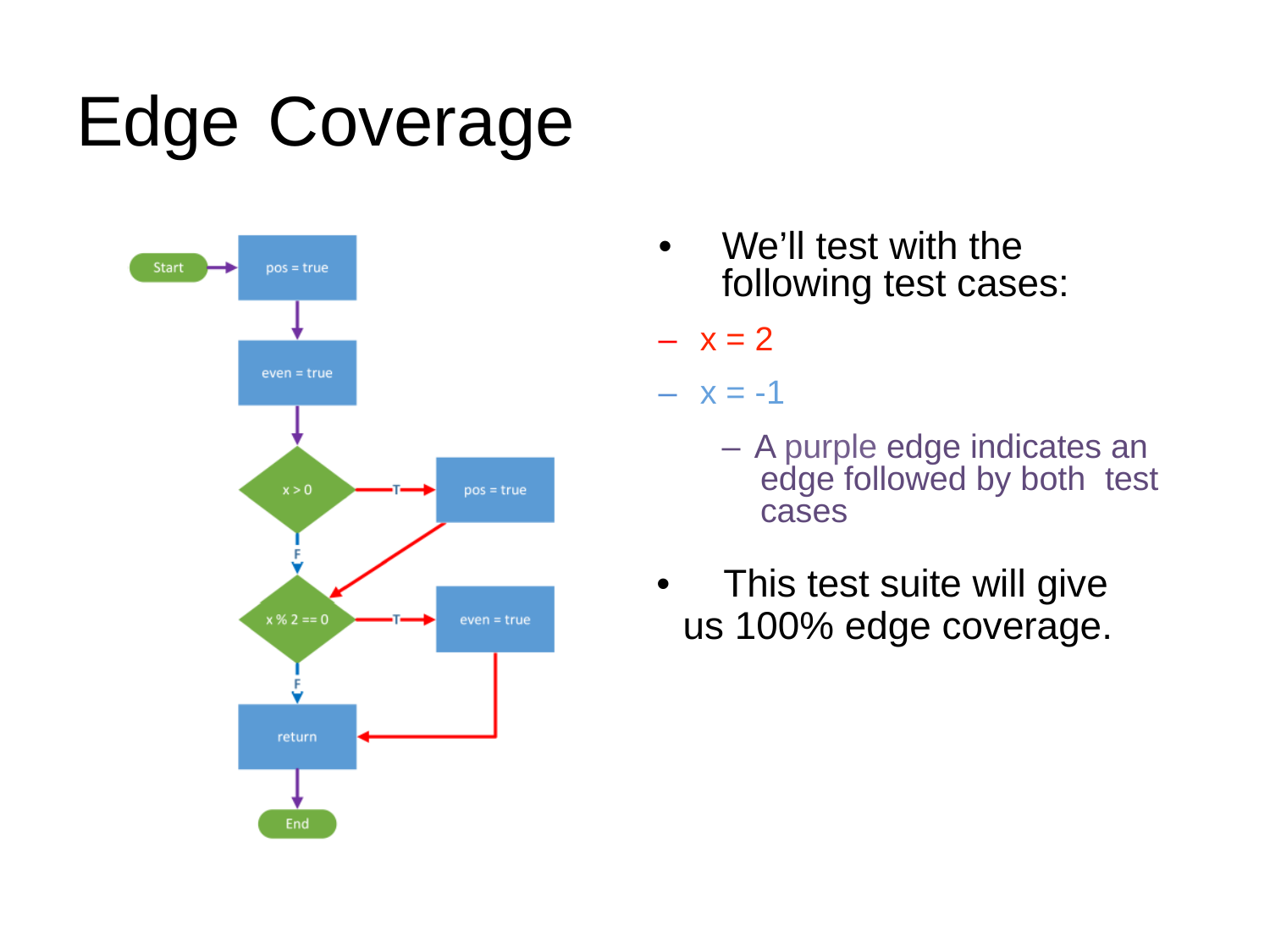

# Edge	Coverage

• 	We’ll test with the  following test cases:
–   x = 2
–   x = -1
–  A purple edge indicates an  edge followed by both  test cases
• 	This test suite will give
us 100% edge coverage.